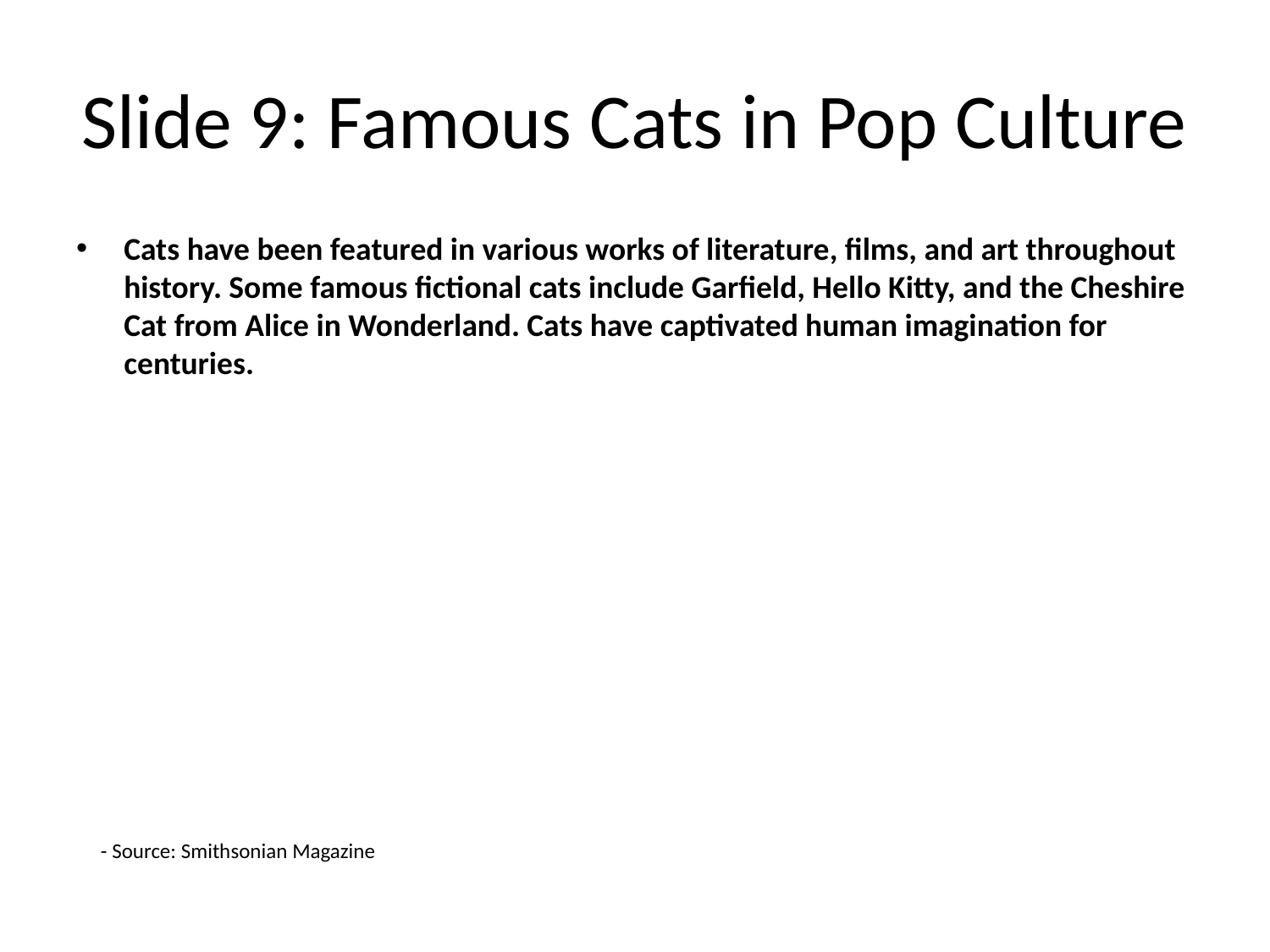

# Slide 9: Famous Cats in Pop Culture
Cats have been featured in various works of literature, films, and art throughout history. Some famous fictional cats include Garfield, Hello Kitty, and the Cheshire Cat from Alice in Wonderland. Cats have captivated human imagination for centuries.

- Source: Smithsonian Magazine